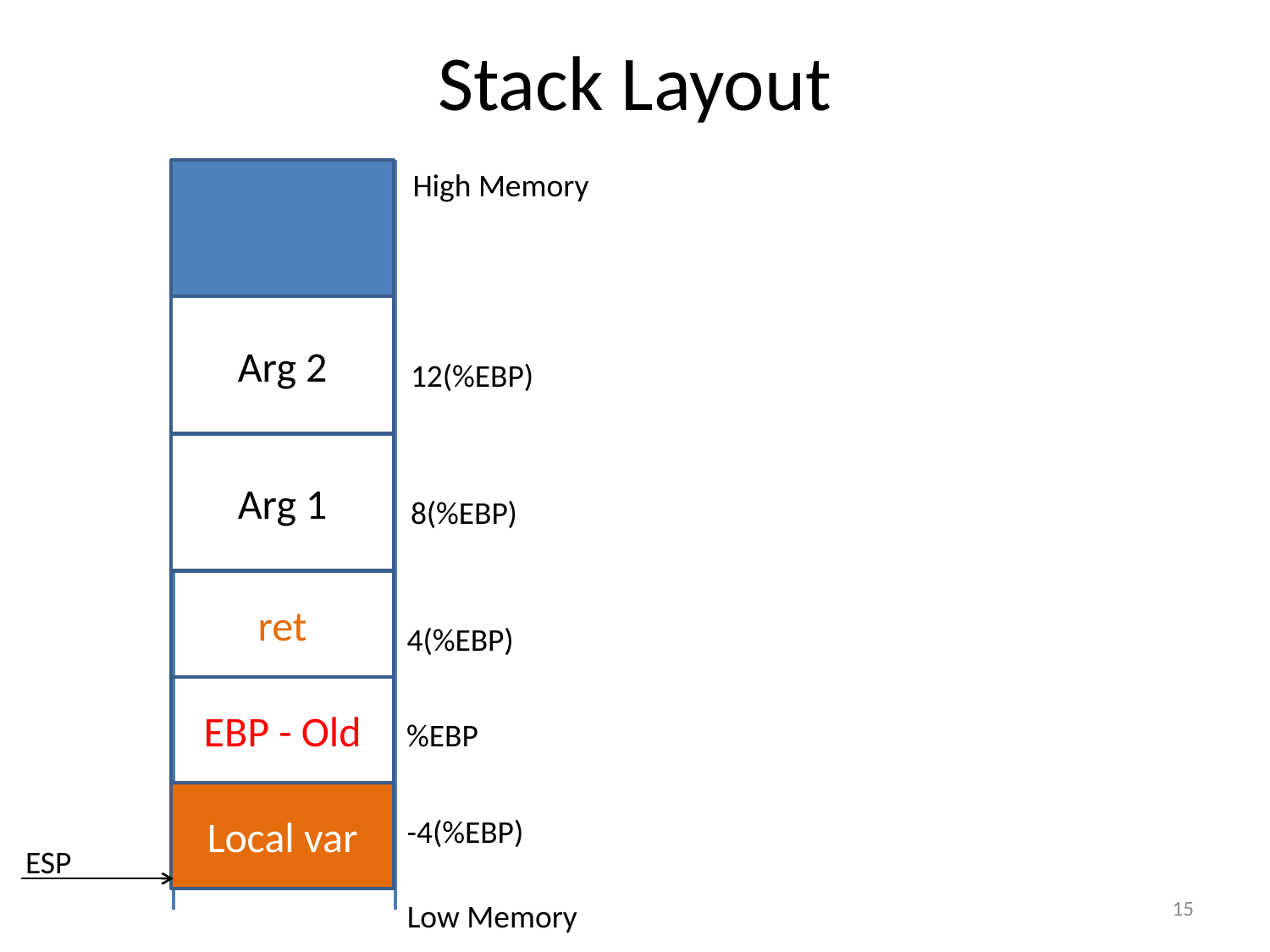

# Stack Layout
High Memory

Arg 2
12(%EBP)
Arg 1
8(%EBP)
ret
4(%EBP)
EBP - Old
%EBP
Local var
-4(%EBP)
ESP
15
Low Memory